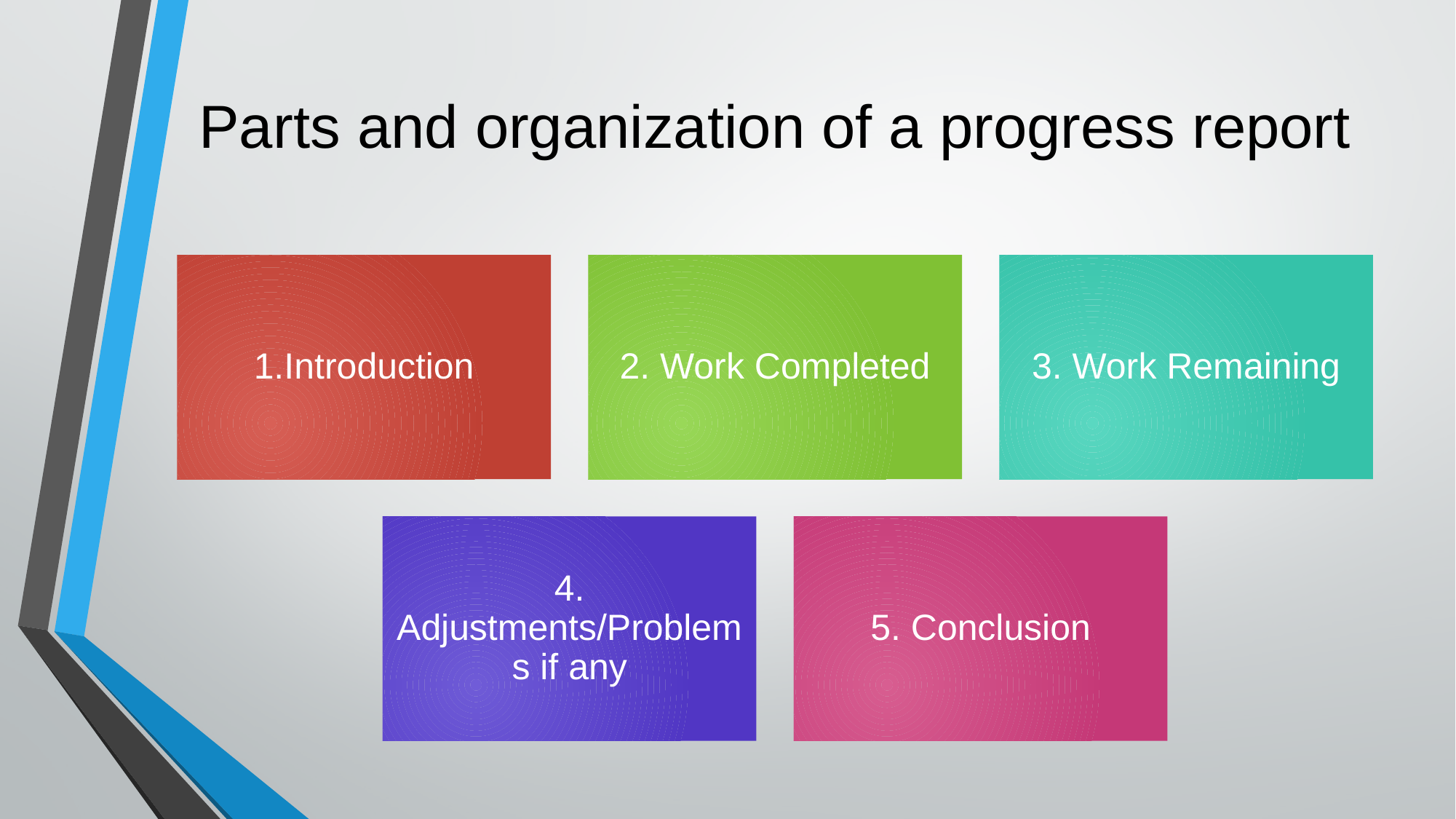

# Parts and organization of a progress report
1.Introduction
2. Work Completed
3. Work Remaining
4. Adjustments/Problems if any
5. Conclusion